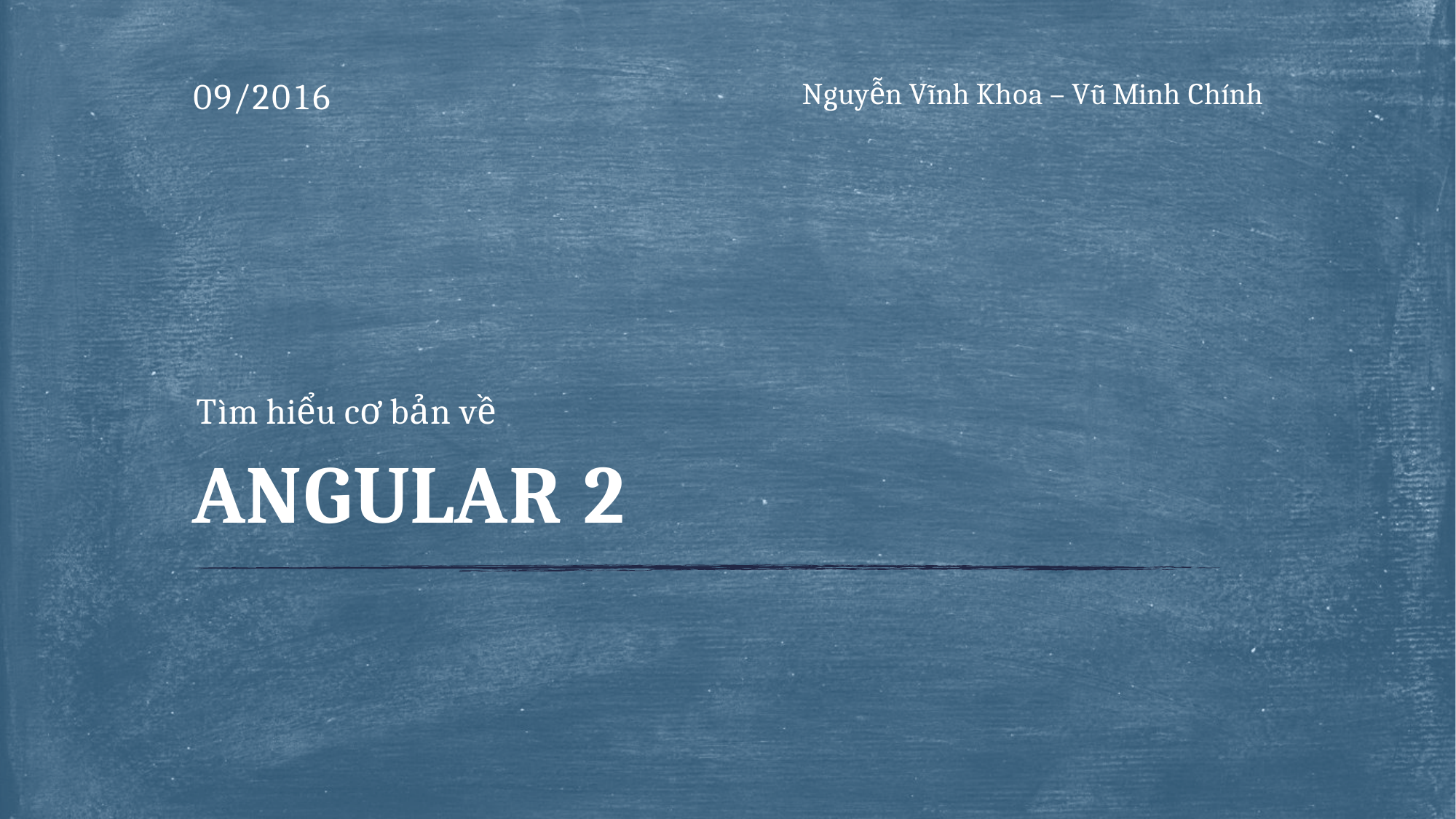

09/2016
Nguyễn Vĩnh Khoa – Vũ Minh Chính
# ANGULAR 2
Tìm hiểu cơ bản về